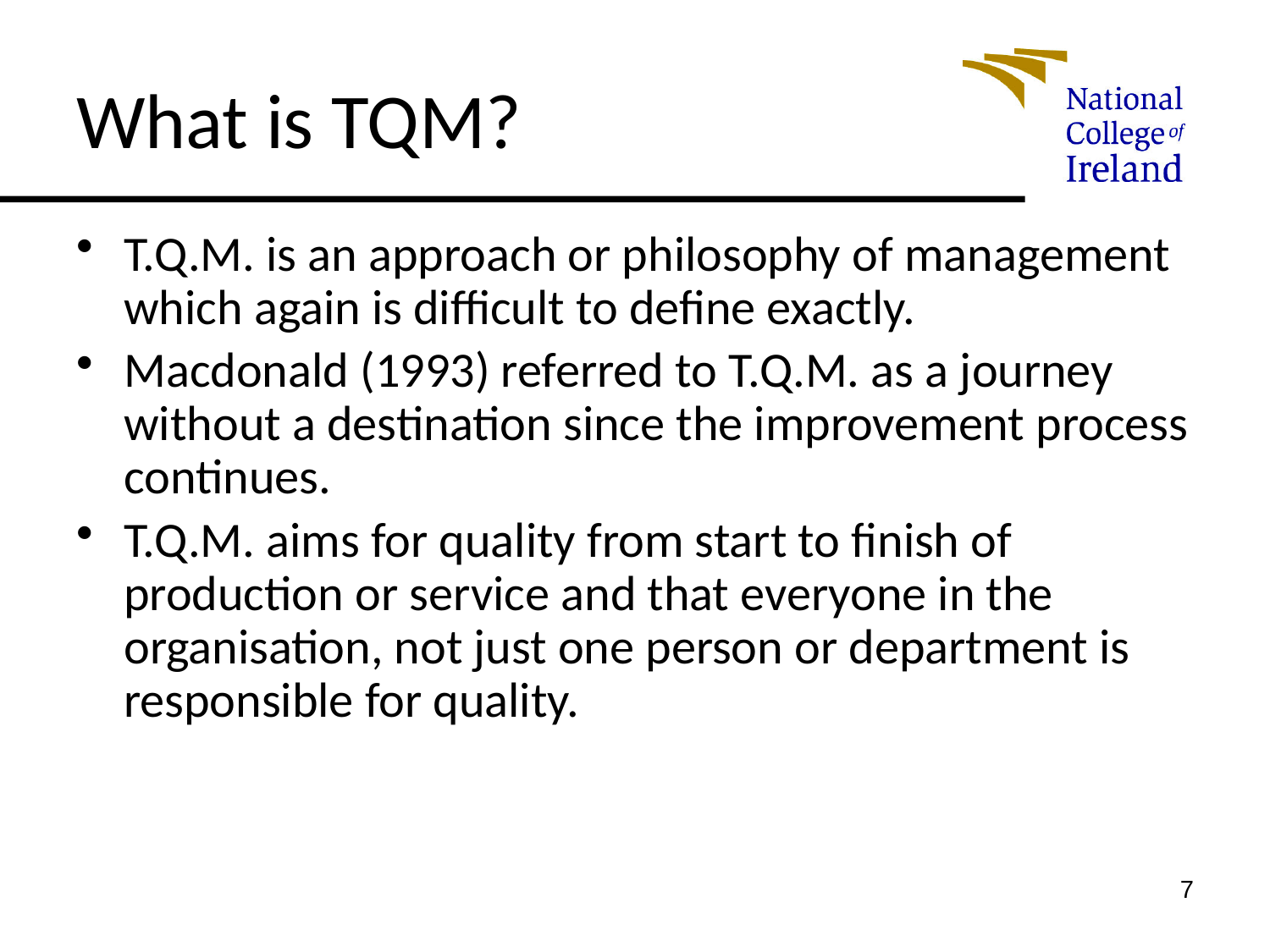

# What is TQM?
T.Q.M. is an approach or philosophy of management which again is difficult to define exactly.
Macdonald (1993) referred to T.Q.M. as a journey without a destination since the improvement process continues.
T.Q.M. aims for quality from start to finish of production or service and that everyone in the organisation, not just one person or department is responsible for quality.
7